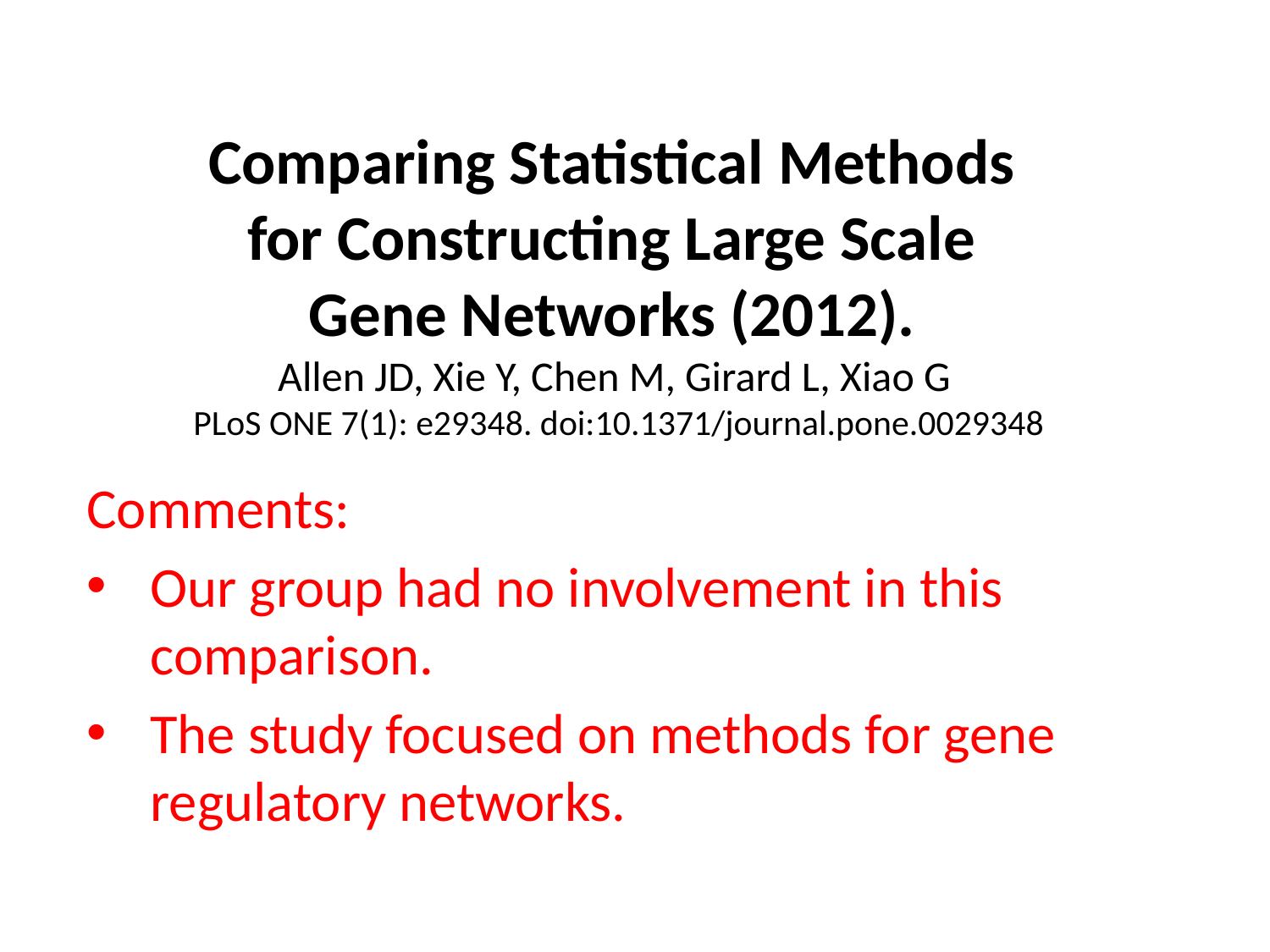

# Comparing Statistical Methods for Constructing Large Scale Gene Networks (2012). Allen JD, Xie Y, Chen M, Girard L, Xiao G PLoS ONE 7(1): e29348. doi:10.1371/journal.pone.0029348
Comments:
Our group had no involvement in this comparison.
The study focused on methods for gene regulatory networks.